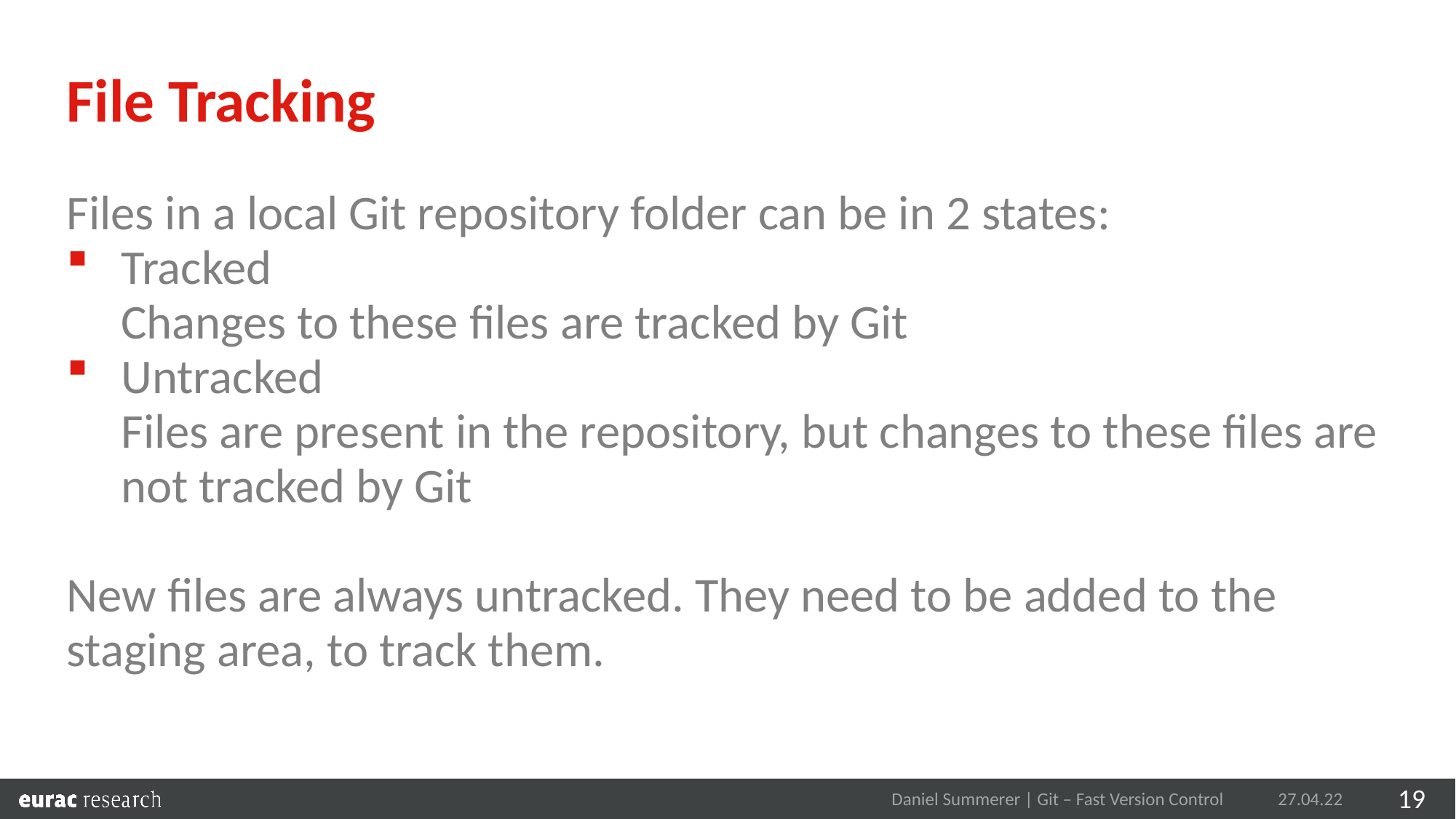

File Tracking
Files in a local Git repository folder can be in 2 states:
Tracked
Changes to these files are tracked by Git
Untracked
Files are present in the repository, but changes to these files are not tracked by Git

New files are always untracked. They need to be added to the staging area, to track them.